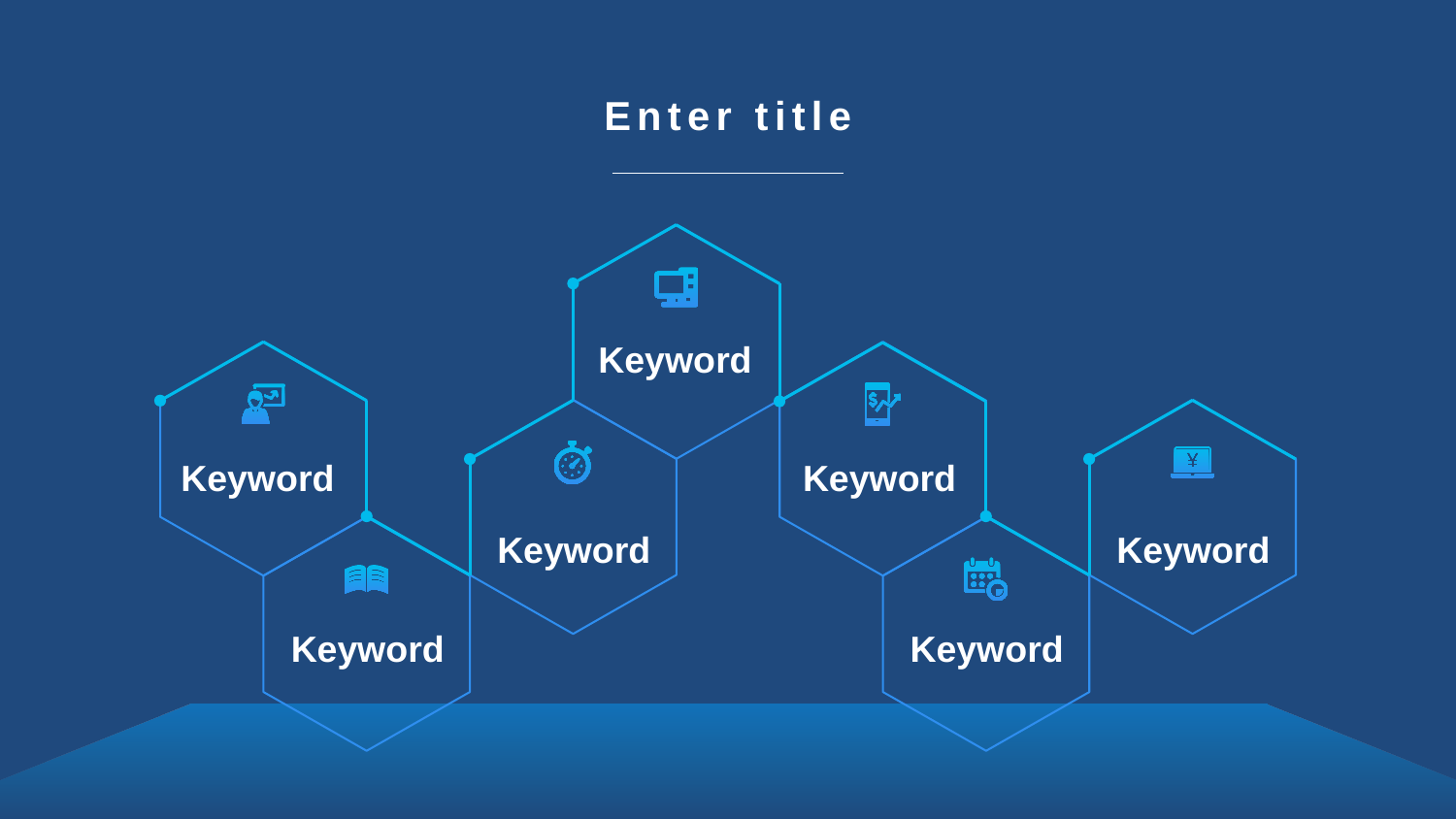

Enter title

Keyword

Keyword
Keyword

Keyword
Keyword

Keyword
Keyword